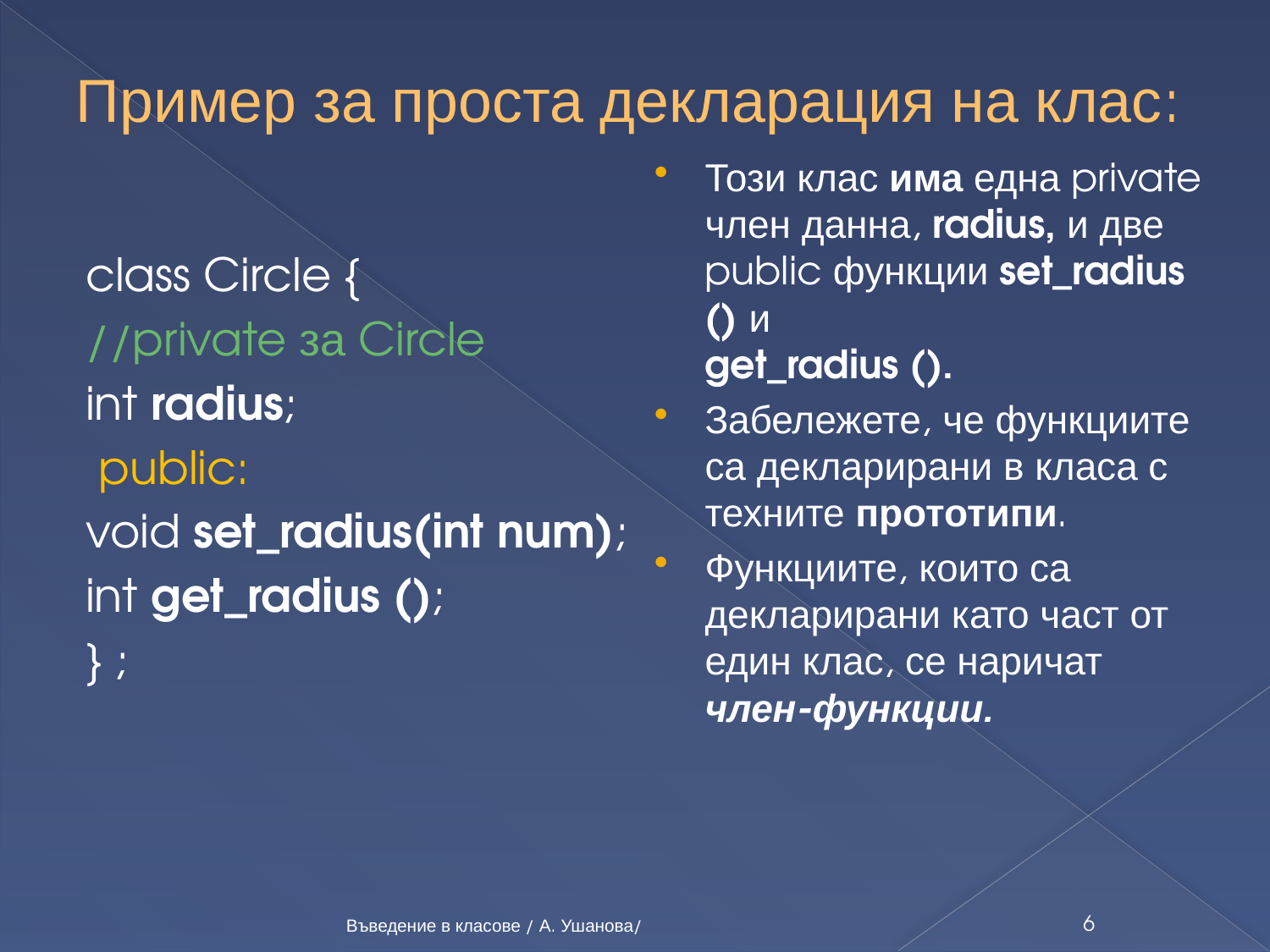

# Пример за проста декларация на клас:
Този клас има една private член данна, radius, и две public функции set_radius () и
get_radius ().
Забележете, че функциите са декларирани в класа с техните прототипи.
Функциите, които са декларирани като част от един клас, се наричат
член-функции.

class Circle {
//private за Circle
int radius;
 public:
void set_radius(int num);
int get_radius ();
} ;
Въведение в класове / А. Ушанова/
6